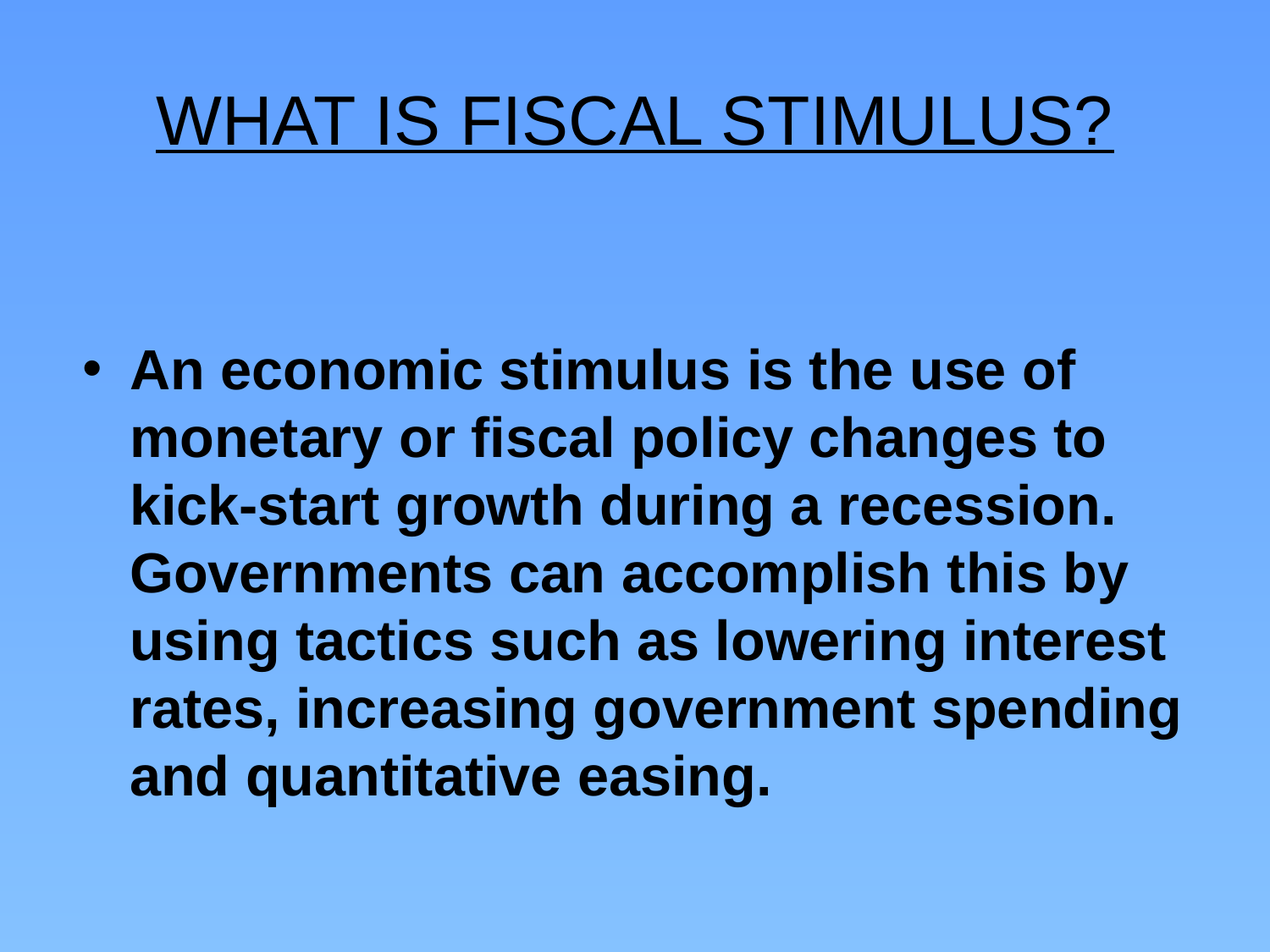

# WHAT IS FISCAL STIMULUS?
An economic stimulus is the use of monetary or fiscal policy changes to kick-start growth during a recession. Governments can accomplish this by using tactics such as lowering interest rates, increasing government spending and quantitative easing.